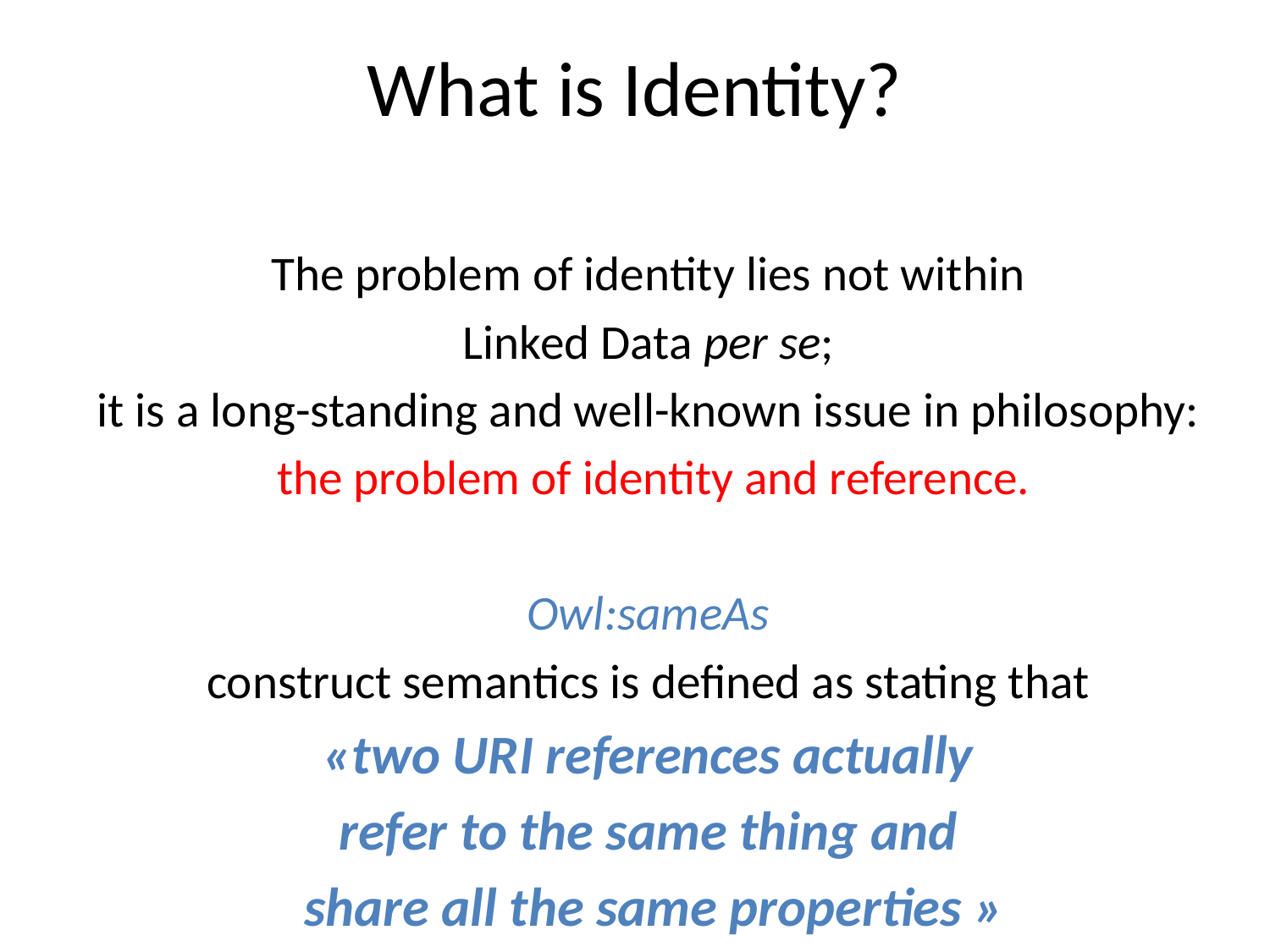

# What is Identity?
The problem of identity lies not within
Linked Data per se;
it is a long-standing and well-known issue in philosophy:
the problem of identity and reference.

Owl:sameAs
construct semantics is defined as stating that
«two URI references actually
refer to the same thing and
share all the same properties »